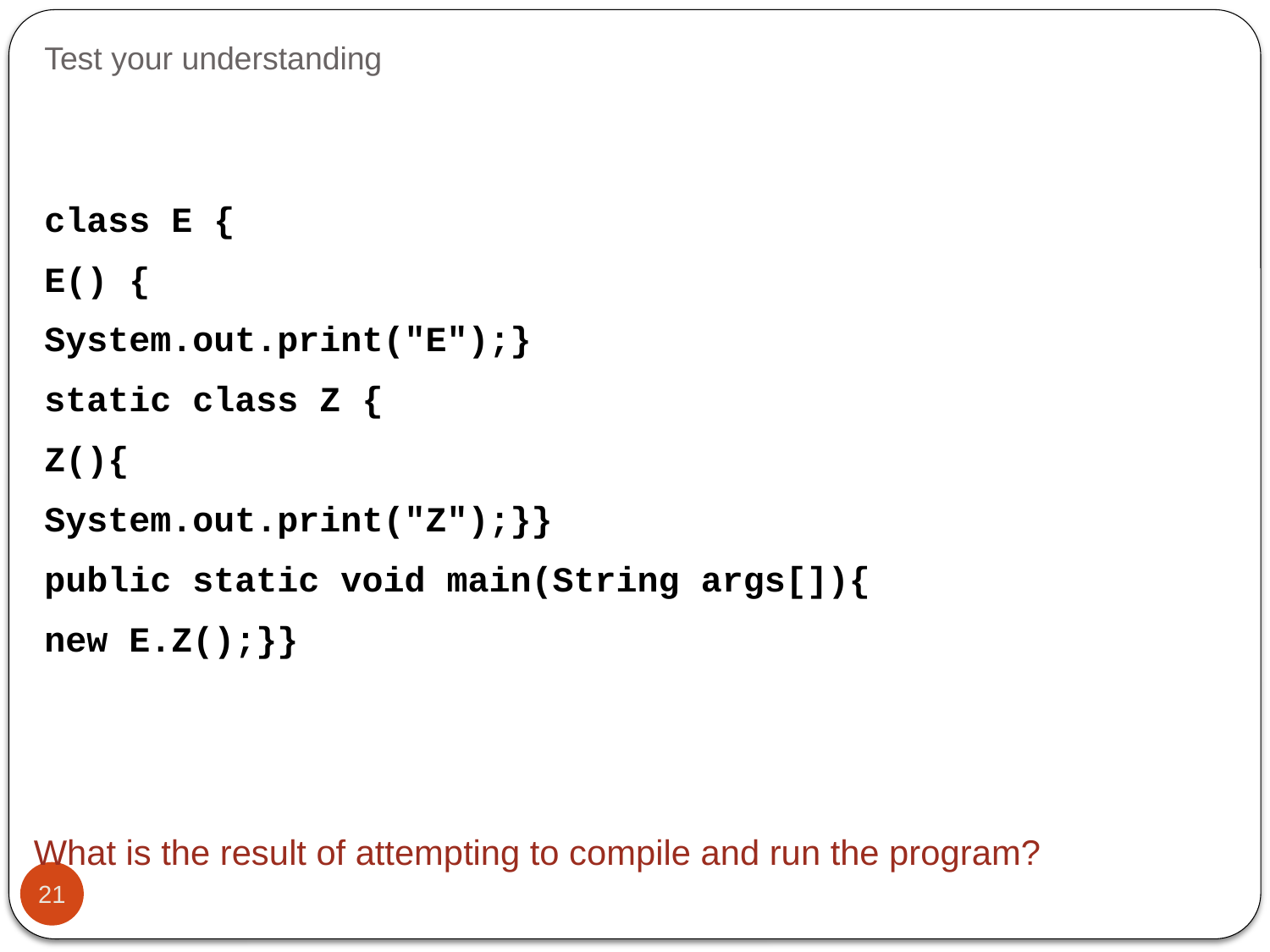

# Test your understanding
class E {
E() {
System.out.print("E");}
static class Z {
Z(){
System.out.print("Z");}}
public static void main(String args[]){
new E.Z();}}
What is the result of attempting to compile and run the program?
21